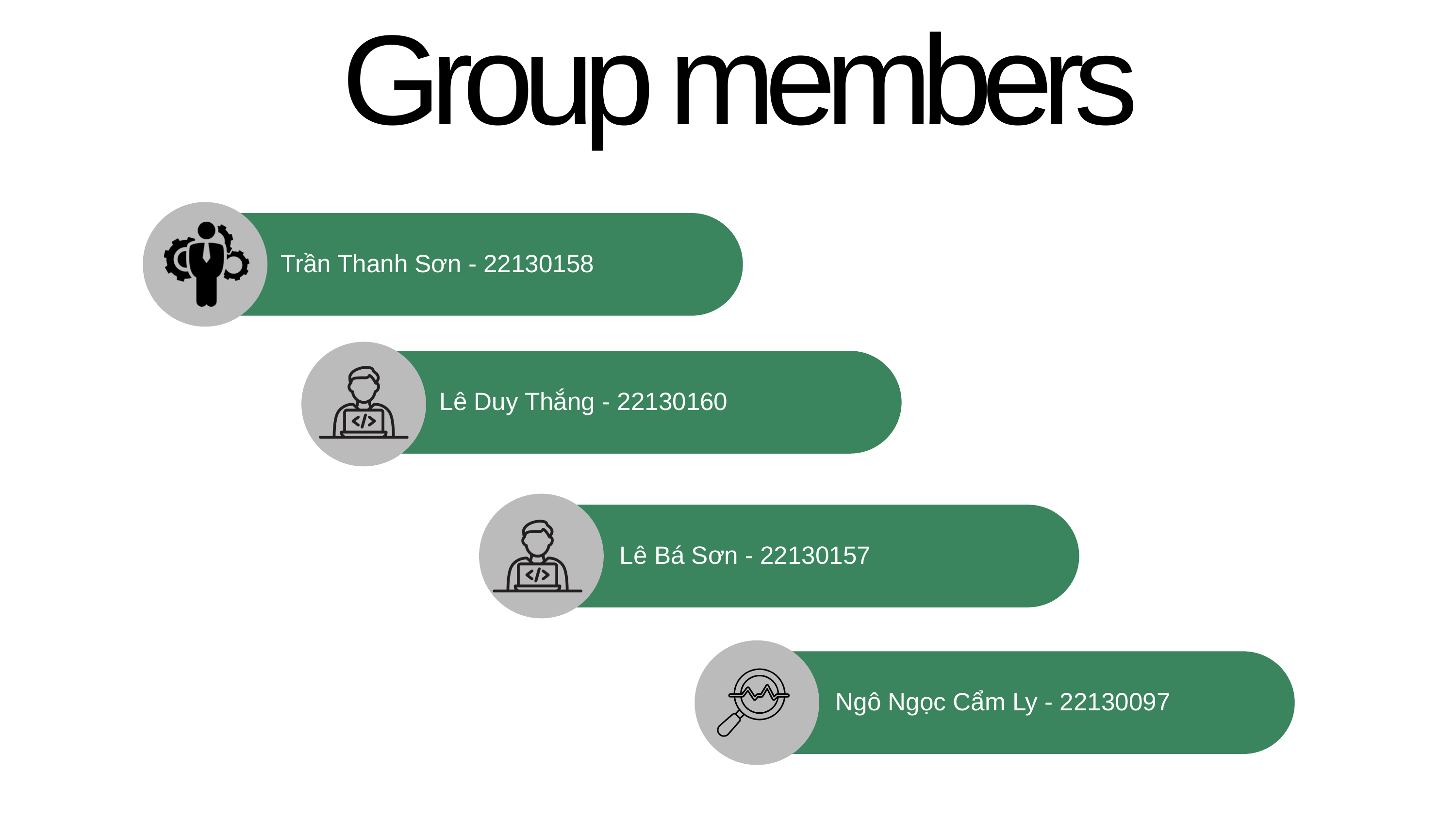

Group members

Trần Thanh Sơn - 22130158

Lê Duy Thắng - 22130160

Lê Bá Sơn - 22130157

Ngô Ngọc Cẩm Ly - 22130097